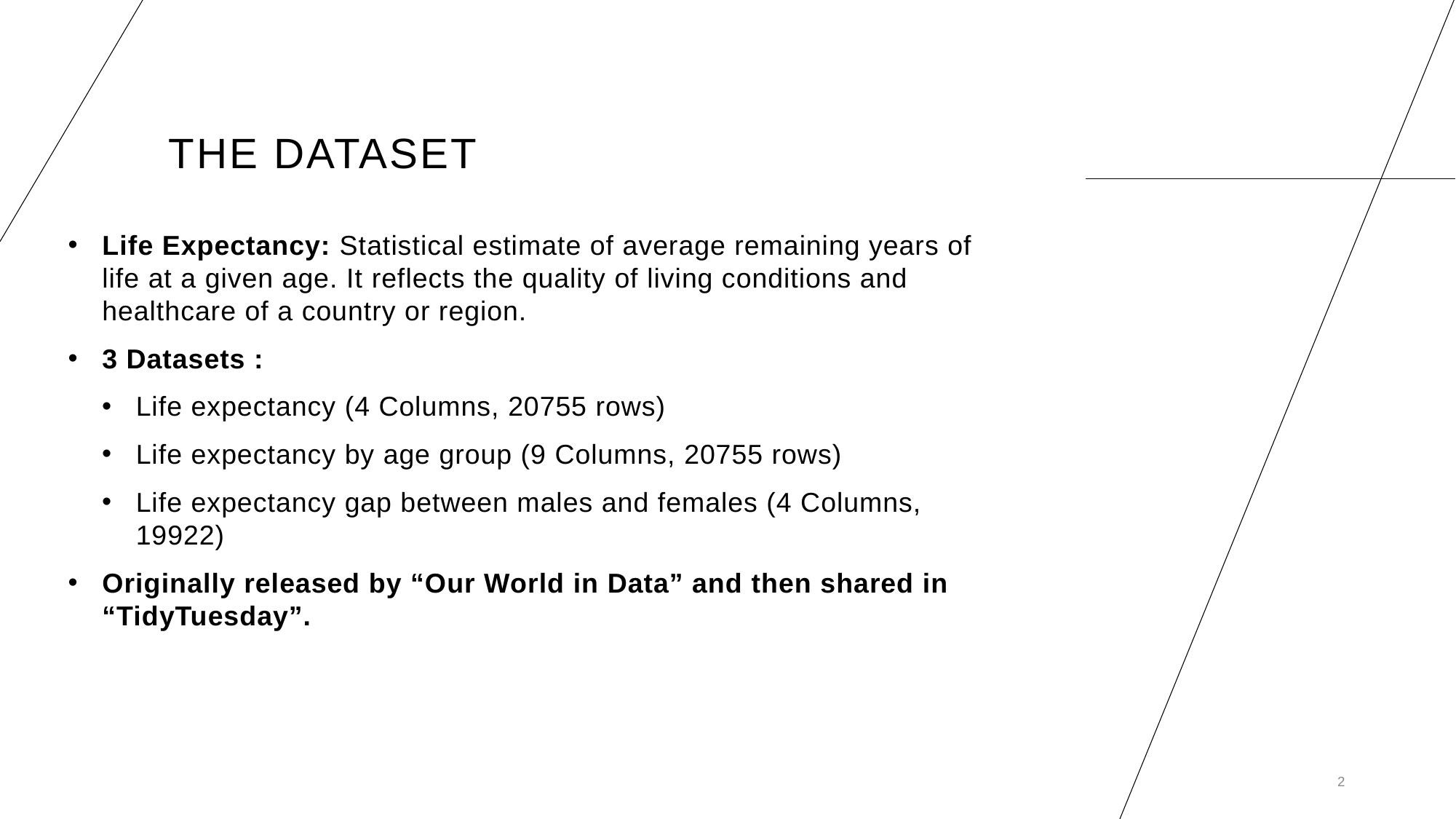

# The dataset
Life Expectancy: Statistical estimate of average remaining years of life at a given age. It reflects the quality of living conditions and healthcare of a country or region.
3 Datasets :
Life expectancy (4 Columns, 20755 rows)
Life expectancy by age group (9 Columns, 20755 rows)
Life expectancy gap between males and females (4 Columns, 19922)
Originally released by “Our World in Data” and then shared in “TidyTuesday”.
2